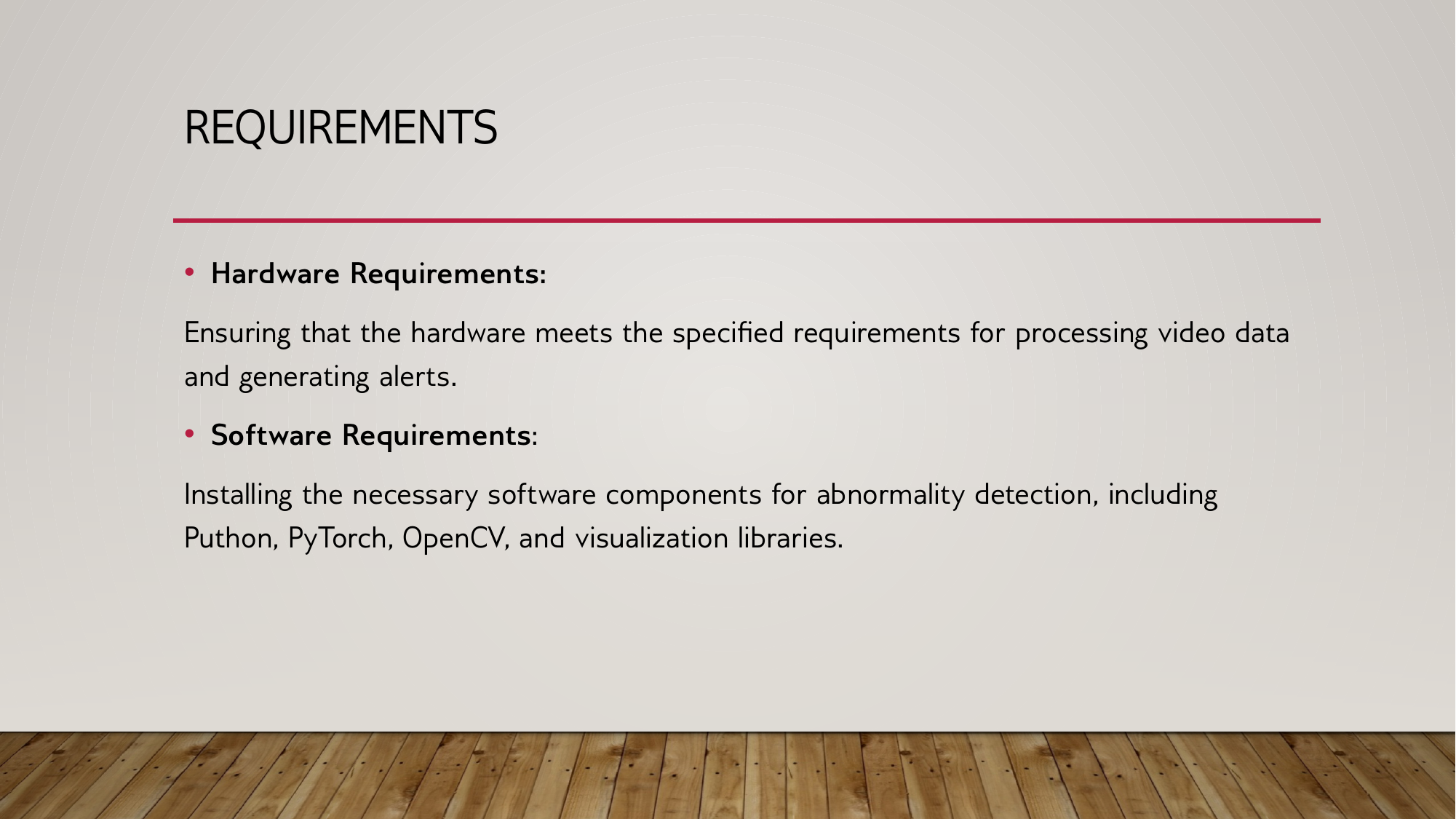

# Requirements
Hardware Requirements:
Ensuring that the hardware meets the specified requirements for processing video data and generating alerts.
Software Requirements:
Installing the necessary software components for abnormality detection, including Puthon, PyTorch, OpenCV, and visualization libraries.